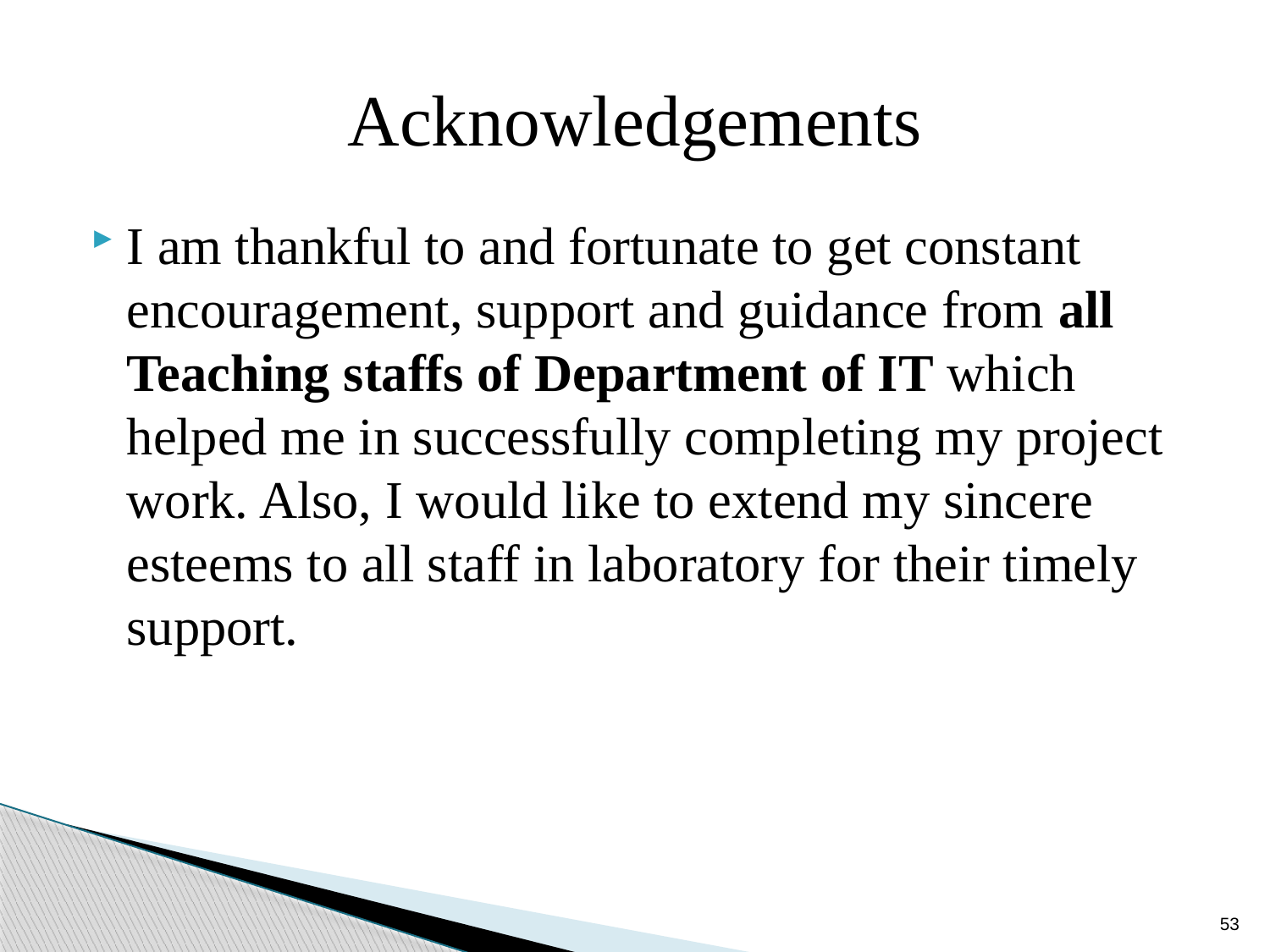

# Acknowledgements
I am thankful to and fortunate to get constant encouragement, support and guidance from all Teaching staffs of Department of IT which helped me in successfully completing my project work. Also, I would like to extend my sincere esteems to all staff in laboratory for their timely support.

53